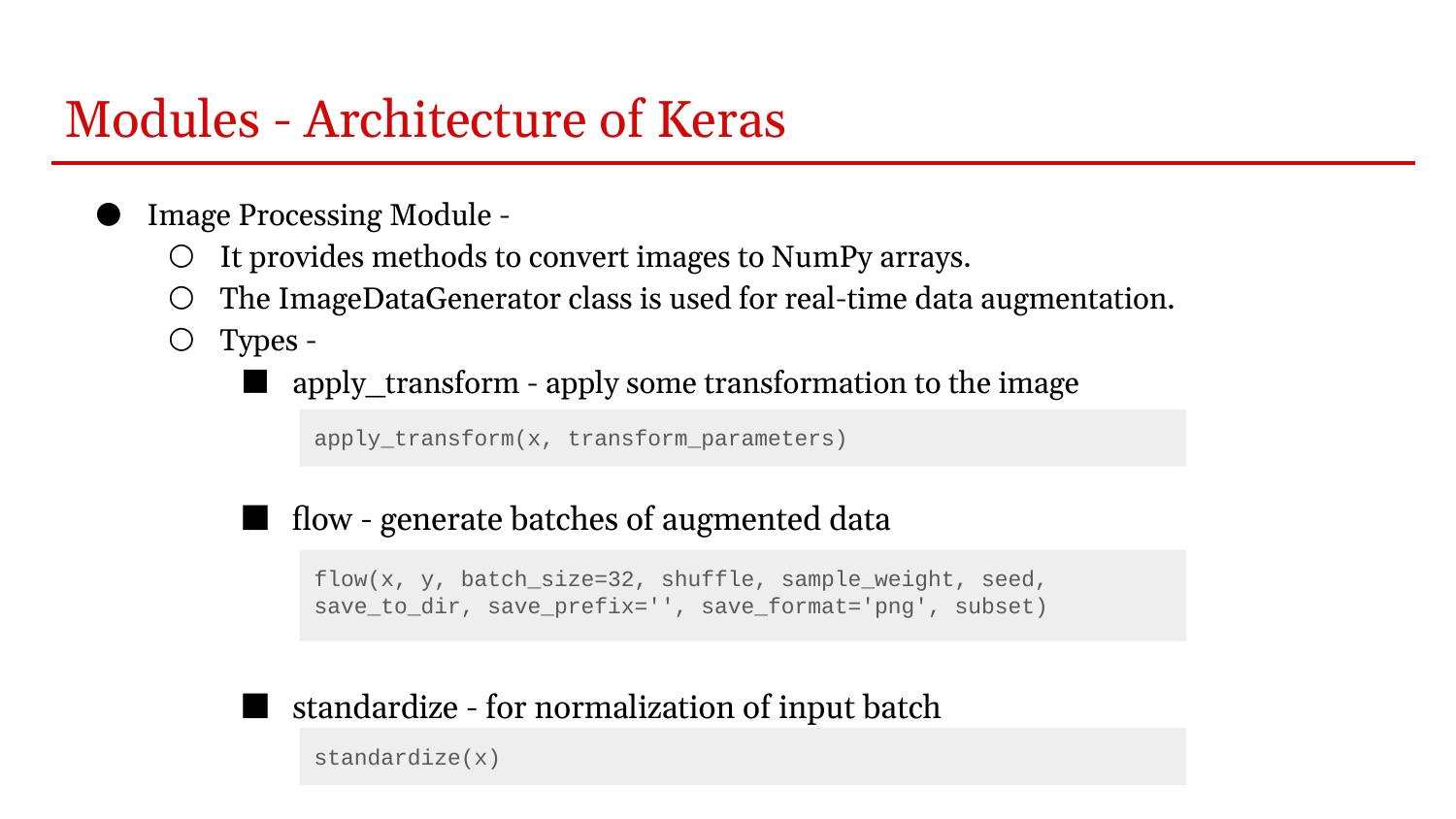

# Modules - Architecture of Keras
Image Processing Module -
It provides methods to convert images to NumPy arrays.
The ImageDataGenerator class is used for real-time data augmentation.
Types -
apply_transform - apply some transformation to the image

flow - generate batches of augmented data

standardize - for normalization of input batch
apply_transform(x, transform_parameters)
flow(x, y, batch_size=32, shuffle, sample_weight, seed, save_to_dir, save_prefix='', save_format='png', subset)
standardize(x)